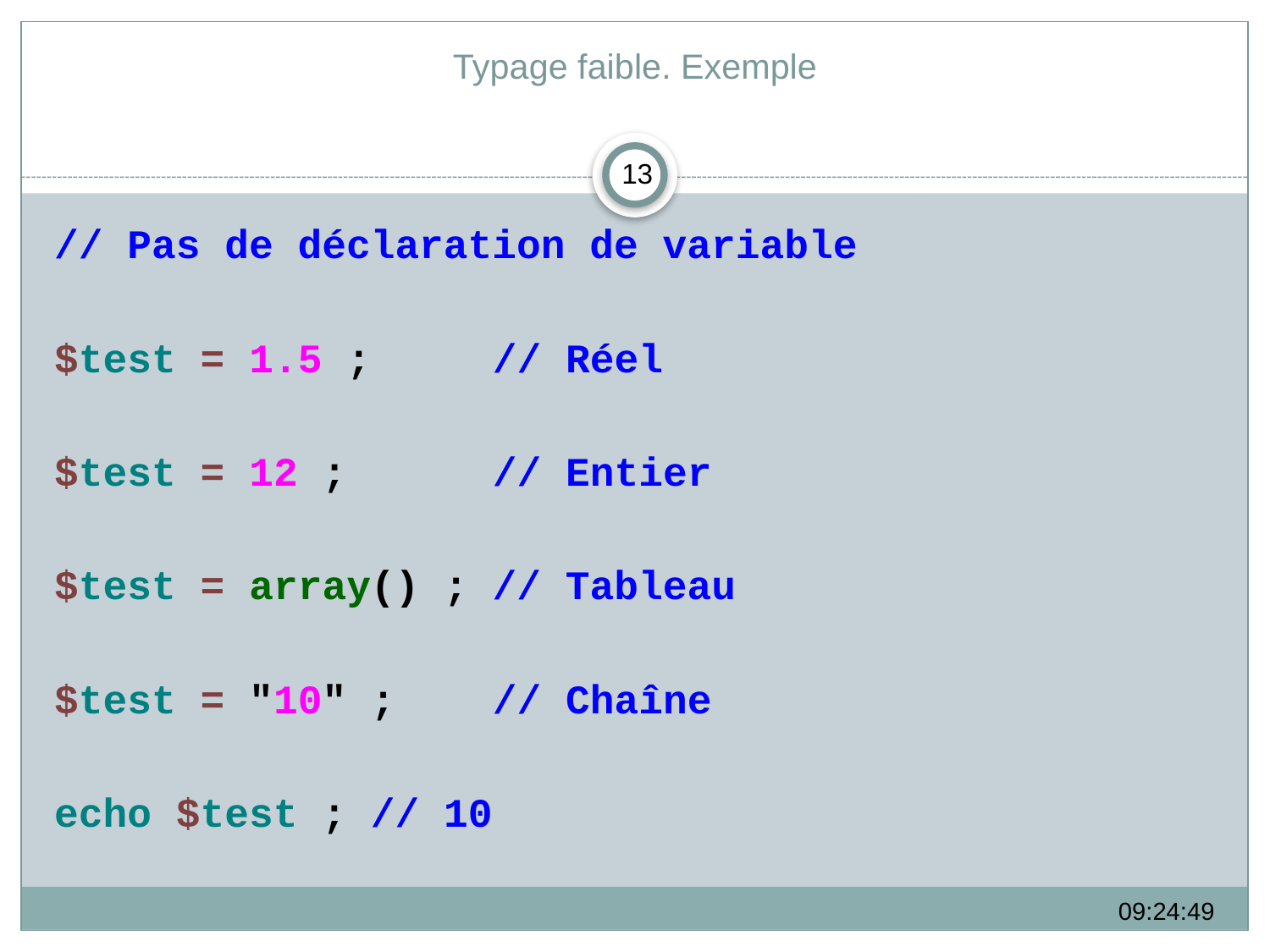

# Typage faible. Exemple
13
// Pas de déclaration de variable

$test = 1.5 ;     // Réel

$test = 12 ;      // Entier

$test = array() ; // Tableau

$test = "10" ;    // Chaîne

echo $test ; // 10
09:24:49